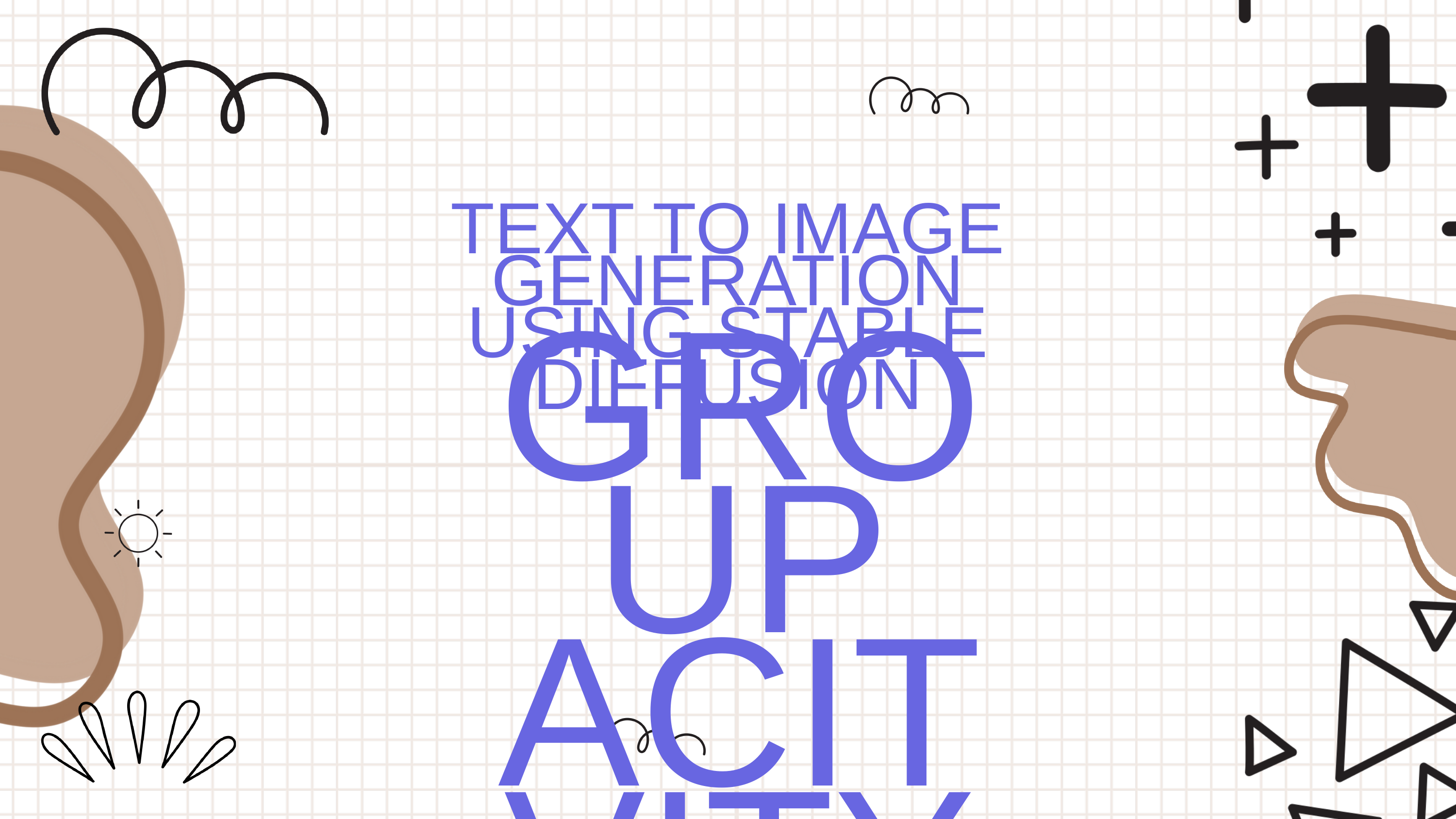

TEXT TO IMAGE GENERATION USING STABLE DIFFUSION

GROUP ACITVITY